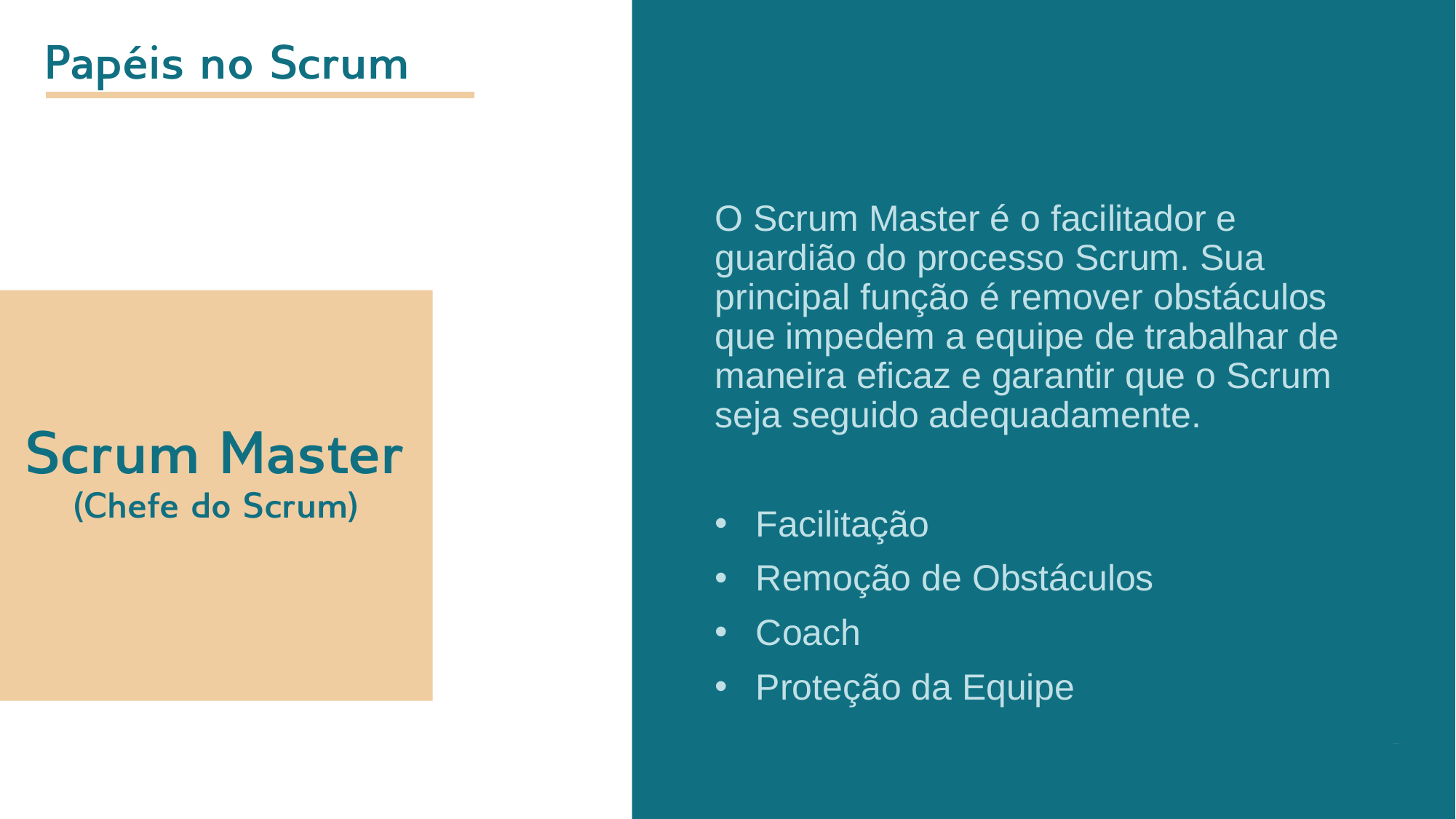

Papéis no Scrum

O Scrum Master é o facilitador e guardião do processo Scrum. Sua principal função é remover obstáculos que impedem a equipe de trabalhar de maneira eficaz e garantir que o Scrum seja seguido adequadamente.

Facilitação
Remoção de Obstáculos
Coach
Proteção da Equipe
# Scrum Master (Chefe do Scrum)